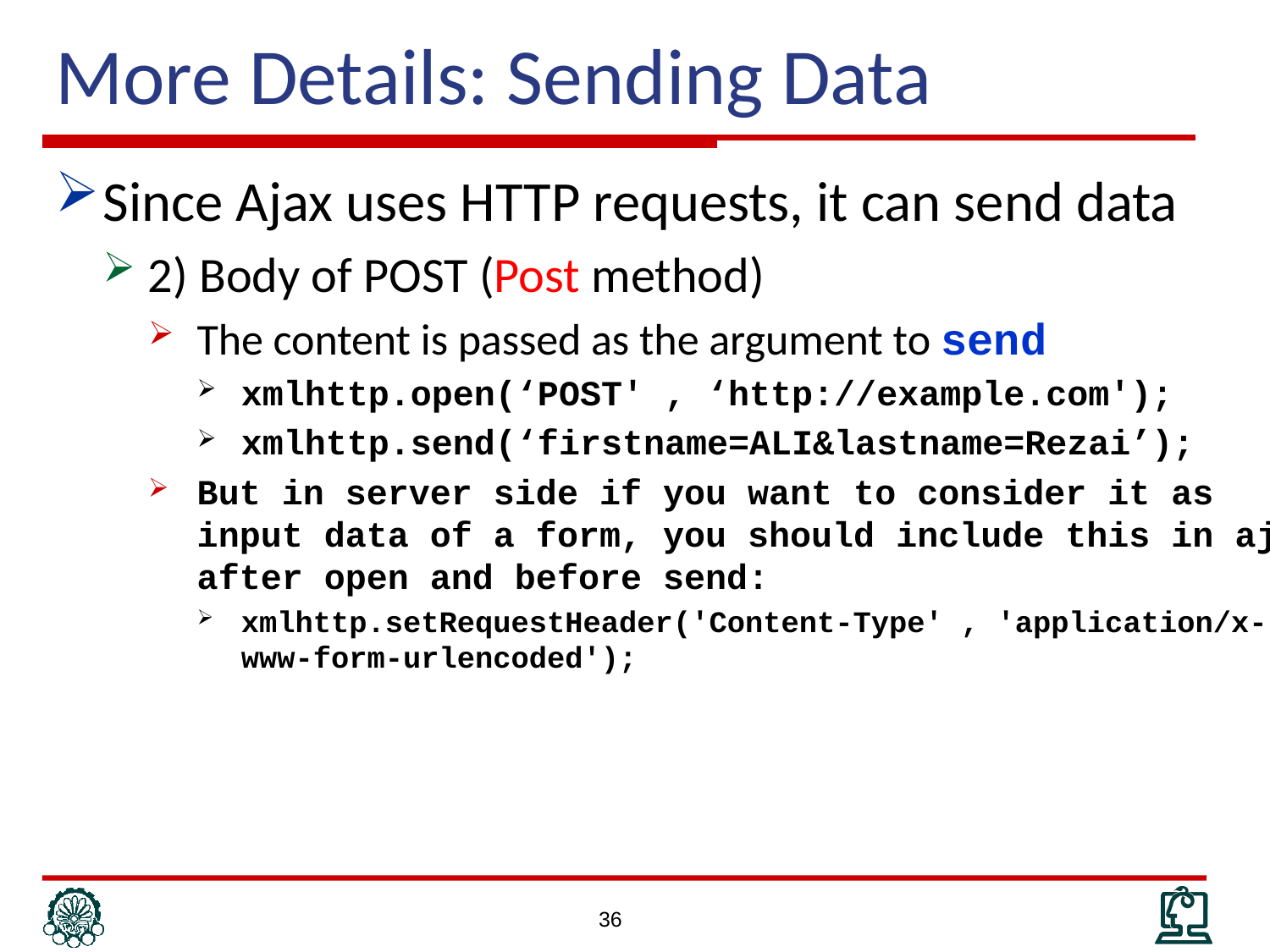

# More Details: Sending Data
Since Ajax uses HTTP requests, it can send data
2) Body of POST (Post method)
The content is passed as the argument to send
xmlhttp.open(‘POST' , ‘http://example.com');
xmlhttp.send(‘firstname=ALI&lastname=Rezai’);
But in server side if you want to consider it as input data of a form, you should include this in ajax after open and before send:
xmlhttp.setRequestHeader('Content-Type' , 'application/x-www-form-urlencoded');

36